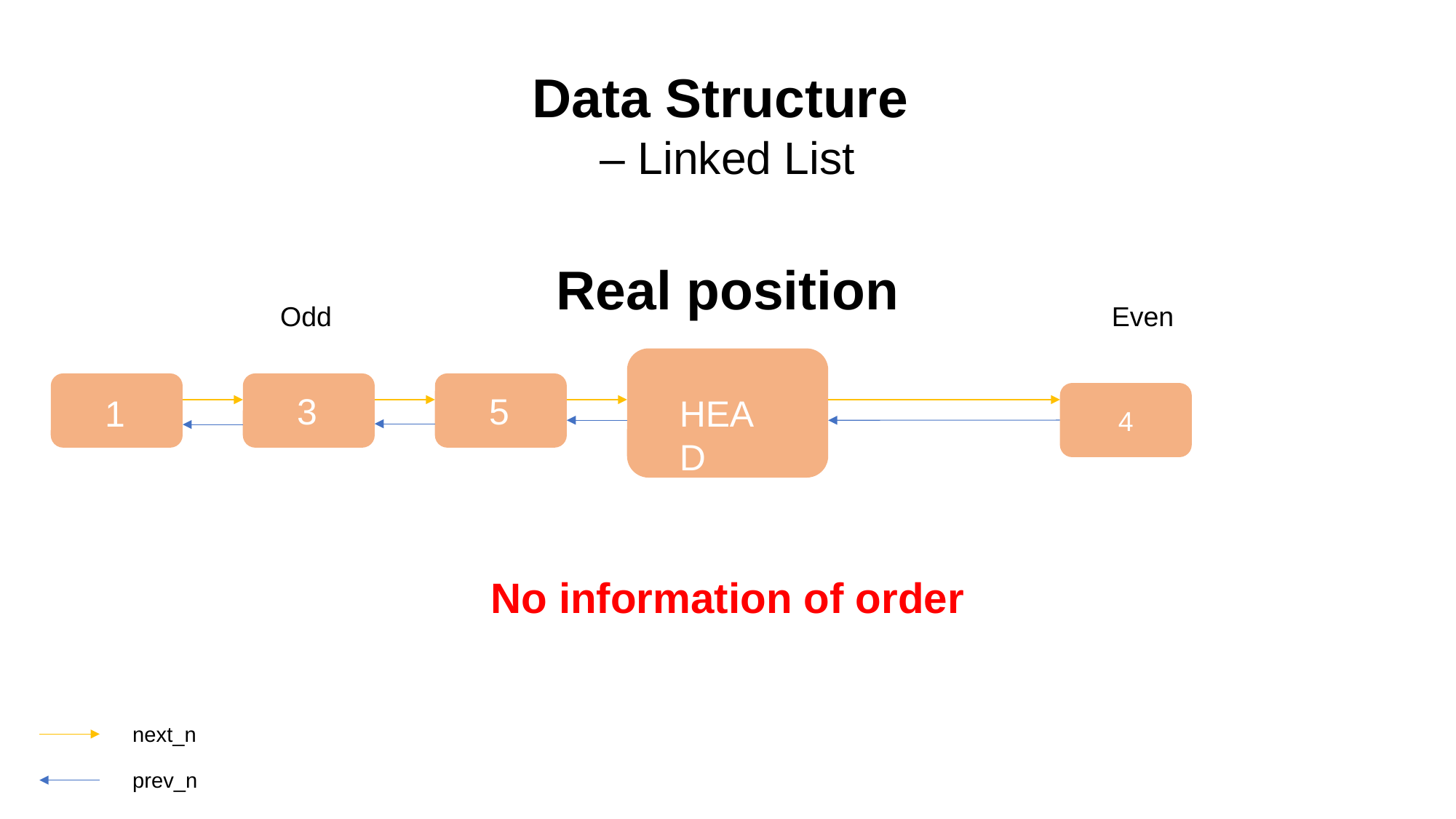

Data Structure
– Linked List
Real position
Odd
Even

1

3

5
4
4
HEAD
No information of order
next_n
prev_n